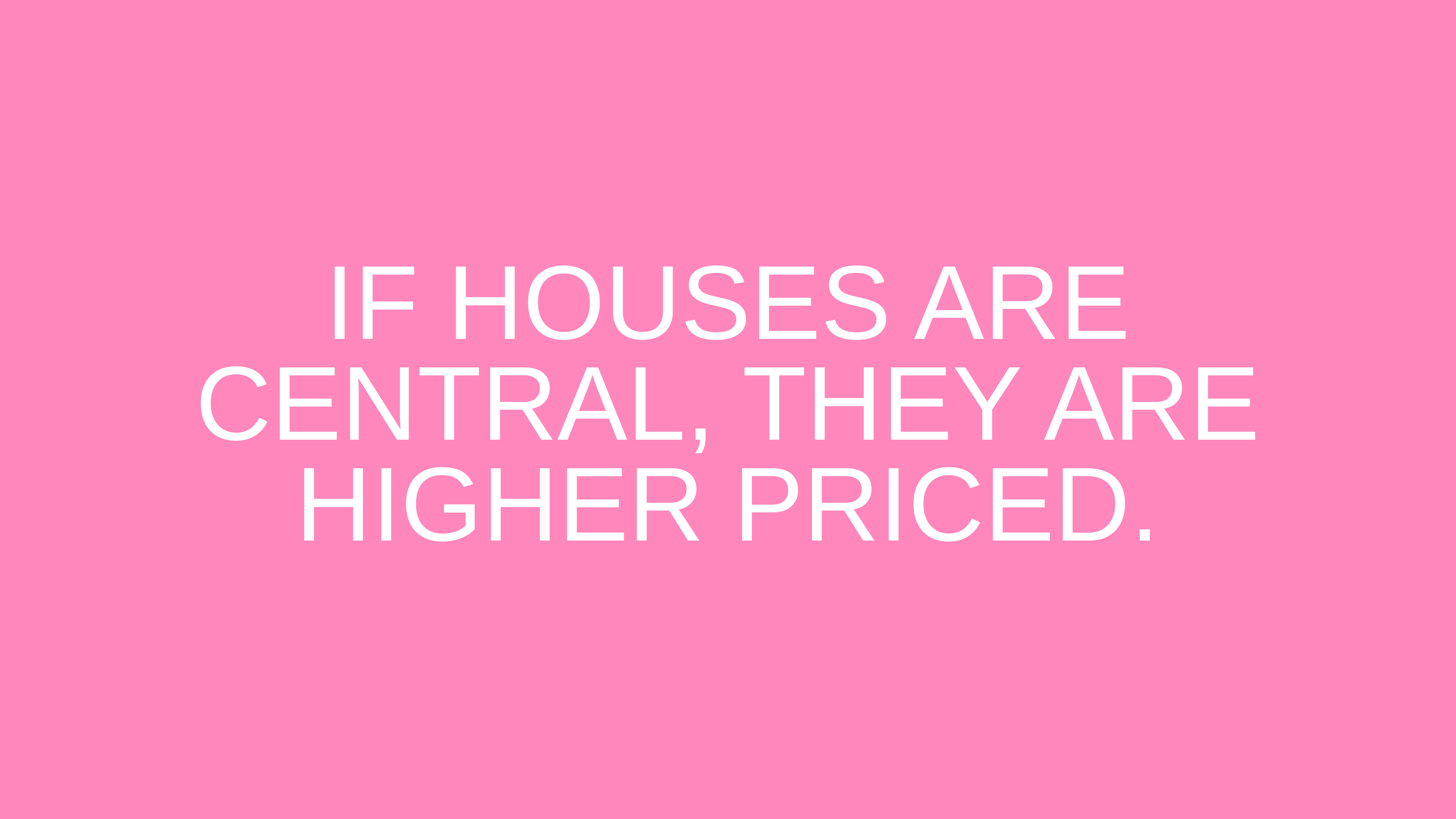

If Houses are central, They are higher priced.